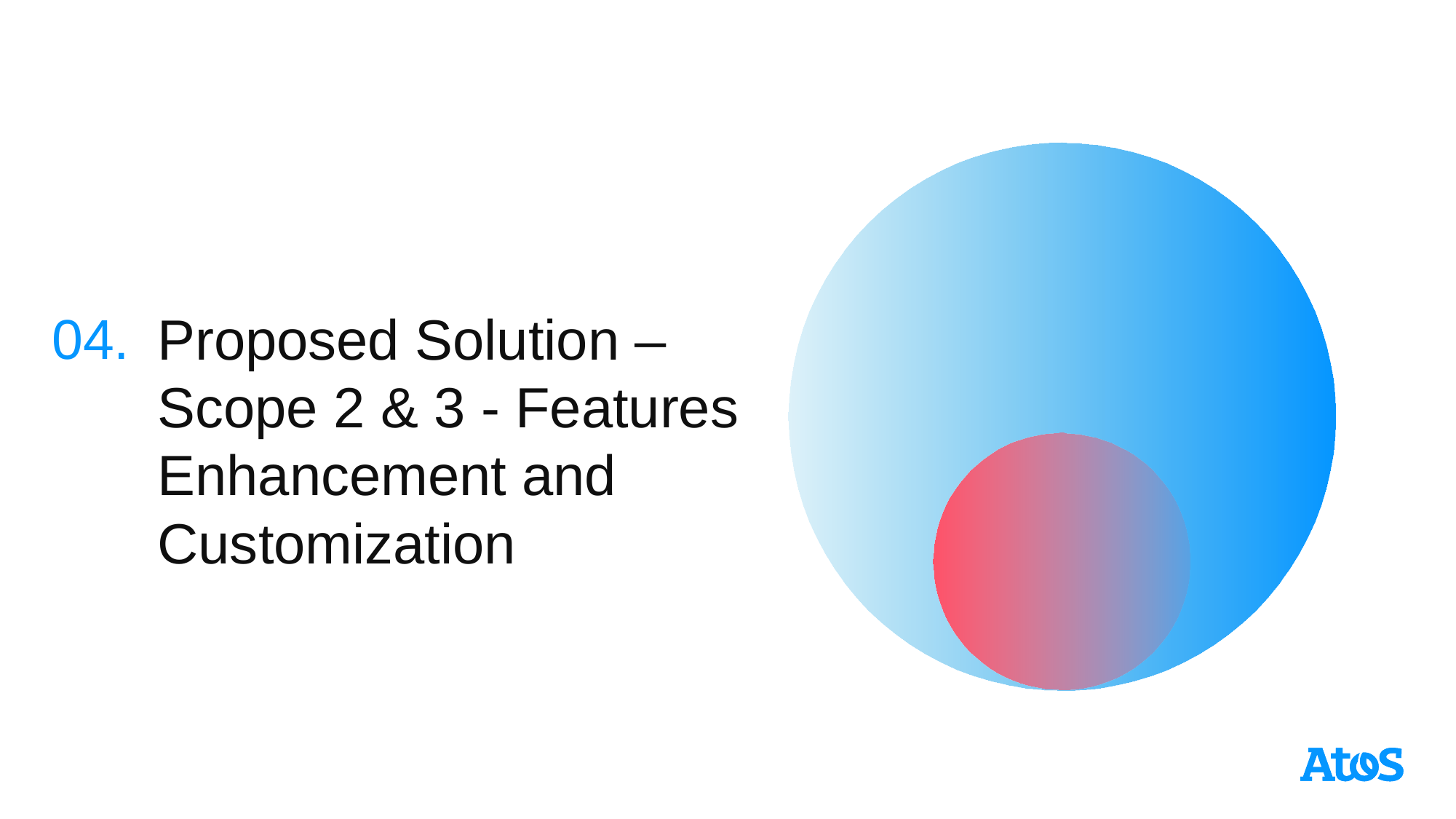

04.
Proposed Solution –
Scope 2 & 3 - Features Enhancement and Customization